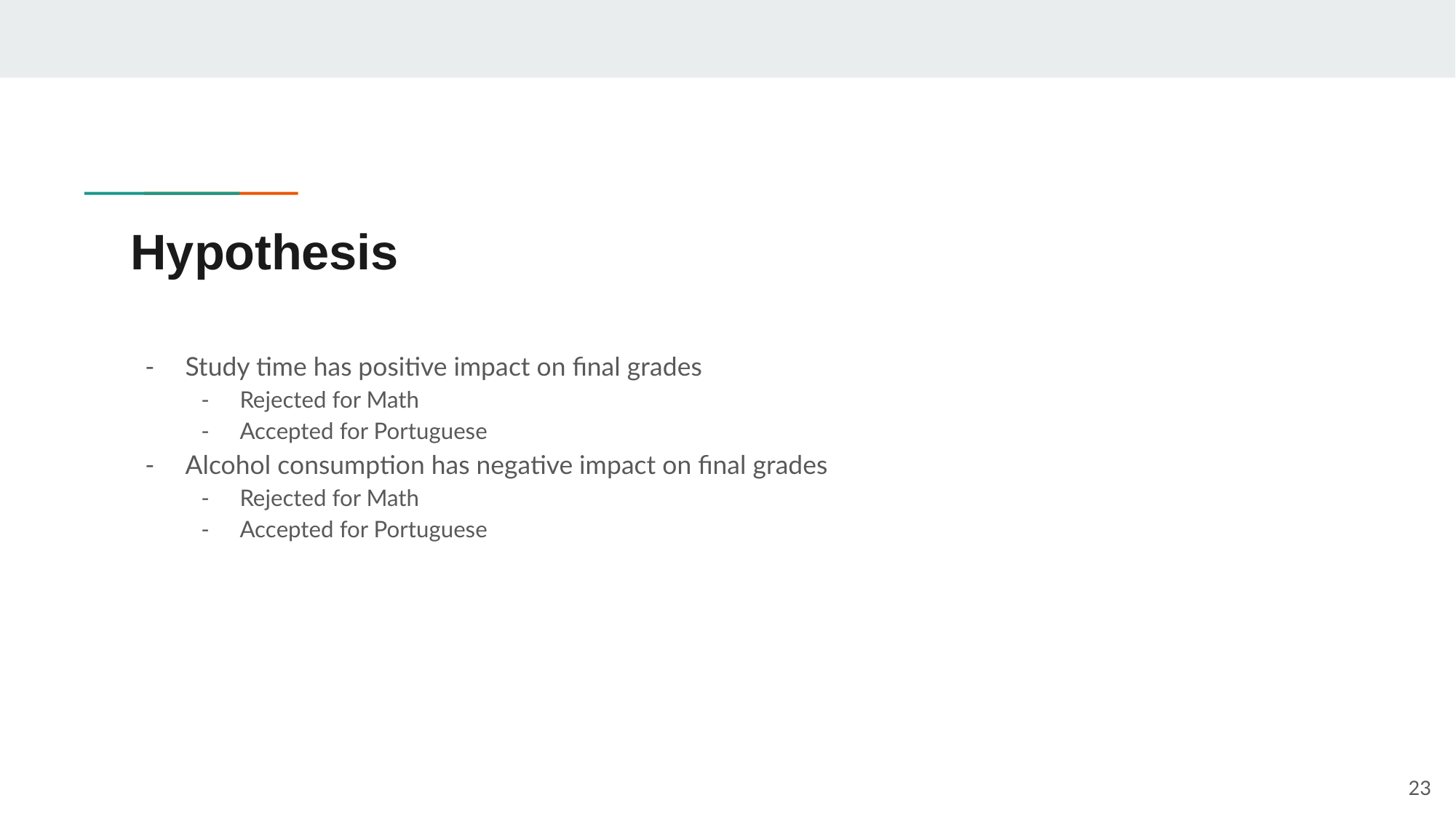

# Hypothesis
Study time has positive impact on final grades
Rejected for Math
Accepted for Portuguese
Alcohol consumption has negative impact on final grades
Rejected for Math
Accepted for Portuguese
23